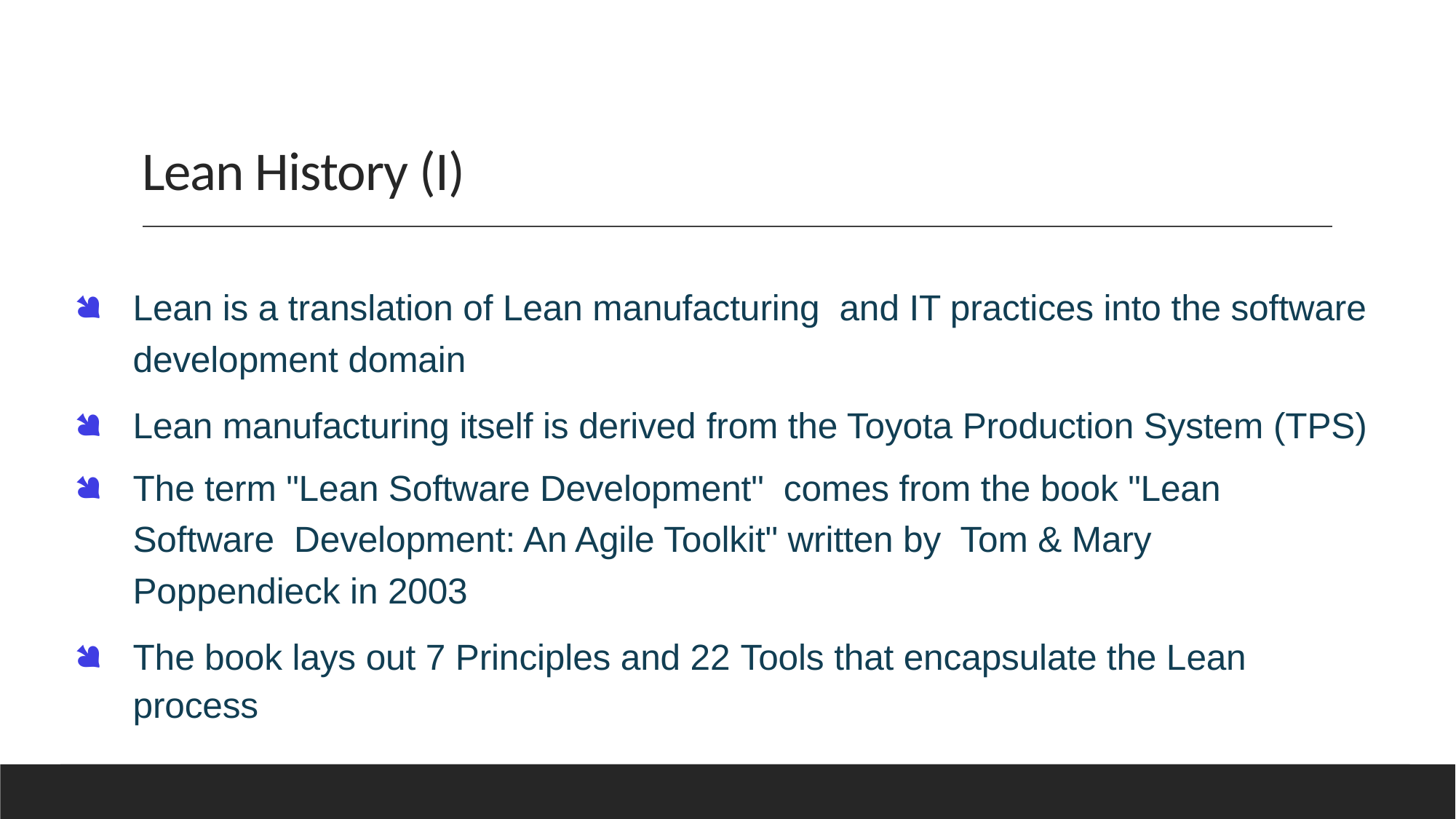

# Lean History (I)
Lean is a translation of Lean manufacturing  and IT practices into the software  development domain
Lean manufacturing itself is derived from the Toyota Production System (TPS)
The term "Lean Software Development"  comes from the book "Lean Software  Development: An Agile Toolkit" written by  Tom & Mary Poppendieck in 2003
The book lays out 7 Principles and 22 Tools that encapsulate the Lean process